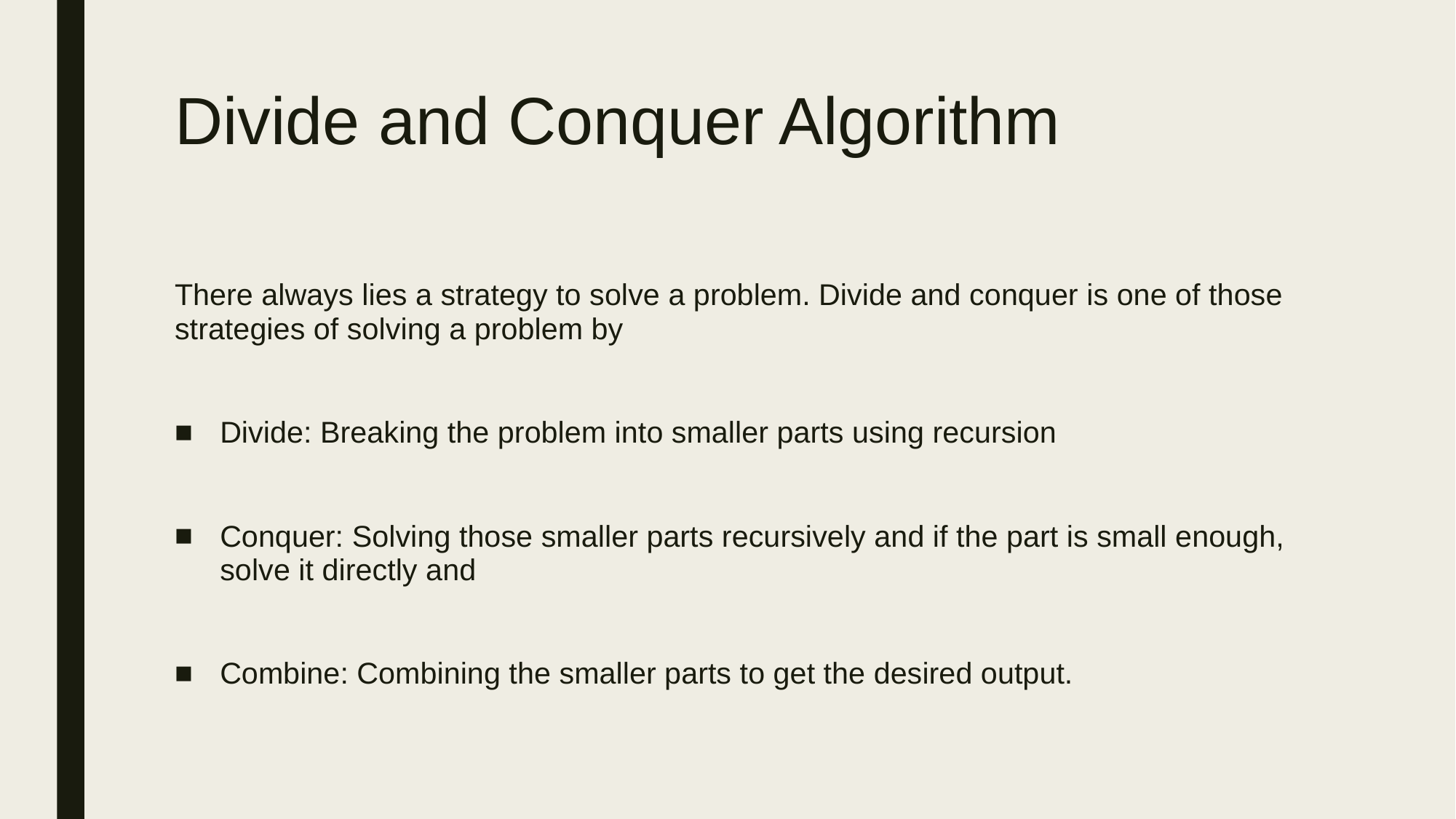

# Divide and Conquer Algorithm
There always lies a strategy to solve a problem. Divide and conquer is one of those strategies of solving a problem by

Divide: Breaking the problem into smaller parts using recursion

Conquer: Solving those smaller parts recursively and if the part is small enough, solve it directly and

Combine: Combining the smaller parts to get the desired output.